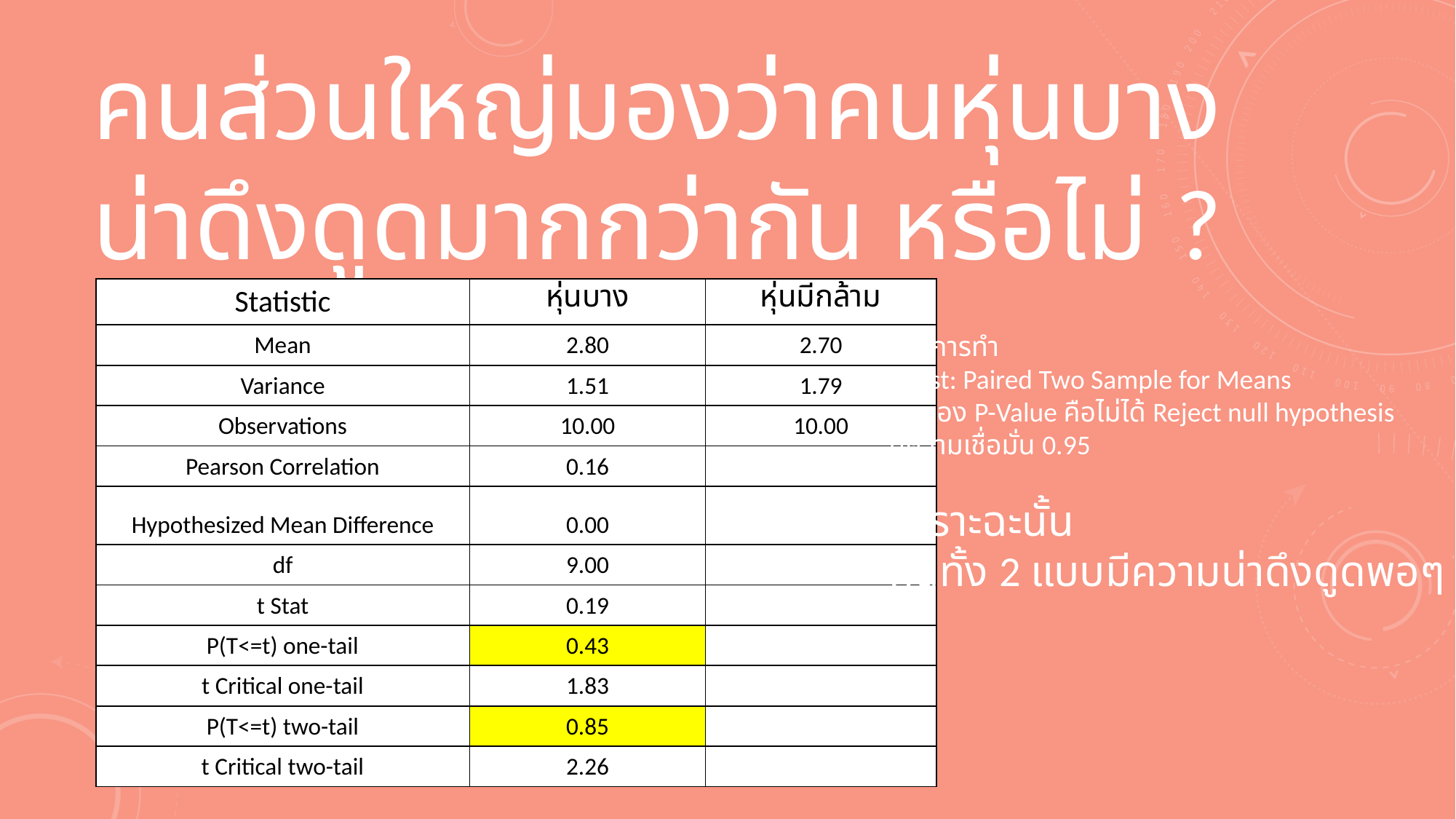

# คนส่วนใหญ่มองว่าคนหุ่นบาง น่าดึงดูดมากกว่ากัน หรือไม่ ?
| Statistic | หุ่นบาง | หุ่นมีกล้าม |
| --- | --- | --- |
| Mean | 2.80 | 2.70 |
| Variance | 1.51 | 1.79 |
| Observations | 10.00 | 10.00 |
| Pearson Correlation | 0.16 |  |
| Hypothesized Mean Difference | 0.00 |  |
| df | 9.00 |  |
| t Stat | 0.19 |  |
| P(T<=t) one-tail | 0.43 |  |
| t Critical one-tail | 1.83 |  |
| P(T<=t) two-tail | 0.85 |  |
| t Critical two-tail | 2.26 |  |
จากการทำ
t-Test: Paired Two Sample for Means
ผลของ P-Value คือไม่ได้ Reject null hypothesis
ที่ความเชื่อมั่น 0.95

เพราะฉะนั้น
หุ่นทั้ง 2 แบบมีความน่าดึงดูดพอๆ กัน